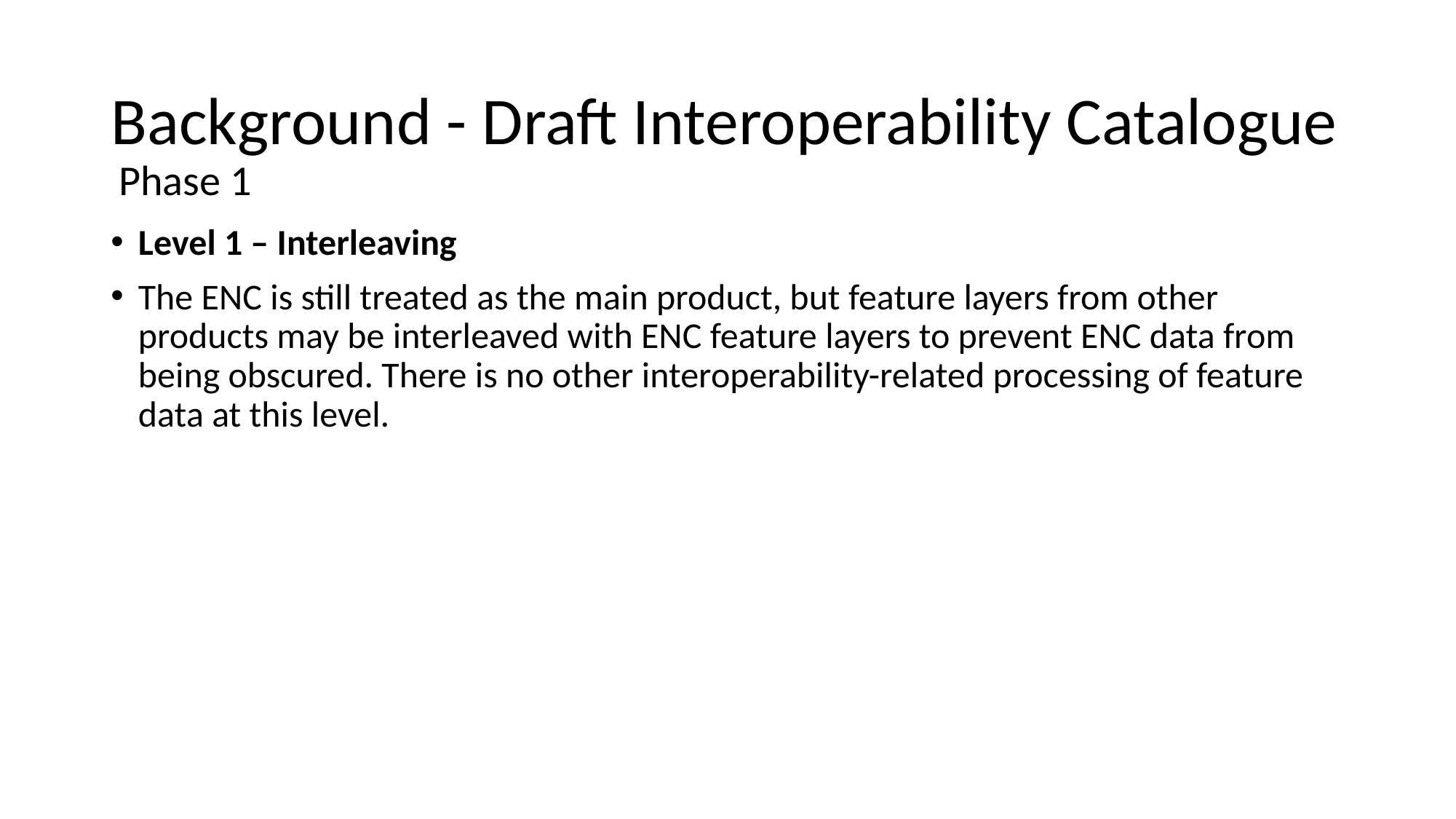

# Background - Draft Interoperability Catalogue
Phase 1
Level 1 – Interleaving
The ENC is still treated as the main product, but feature layers from other products may be interleaved with ENC feature layers to prevent ENC data from being obscured. There is no other interoperability-related processing of feature data at this level.